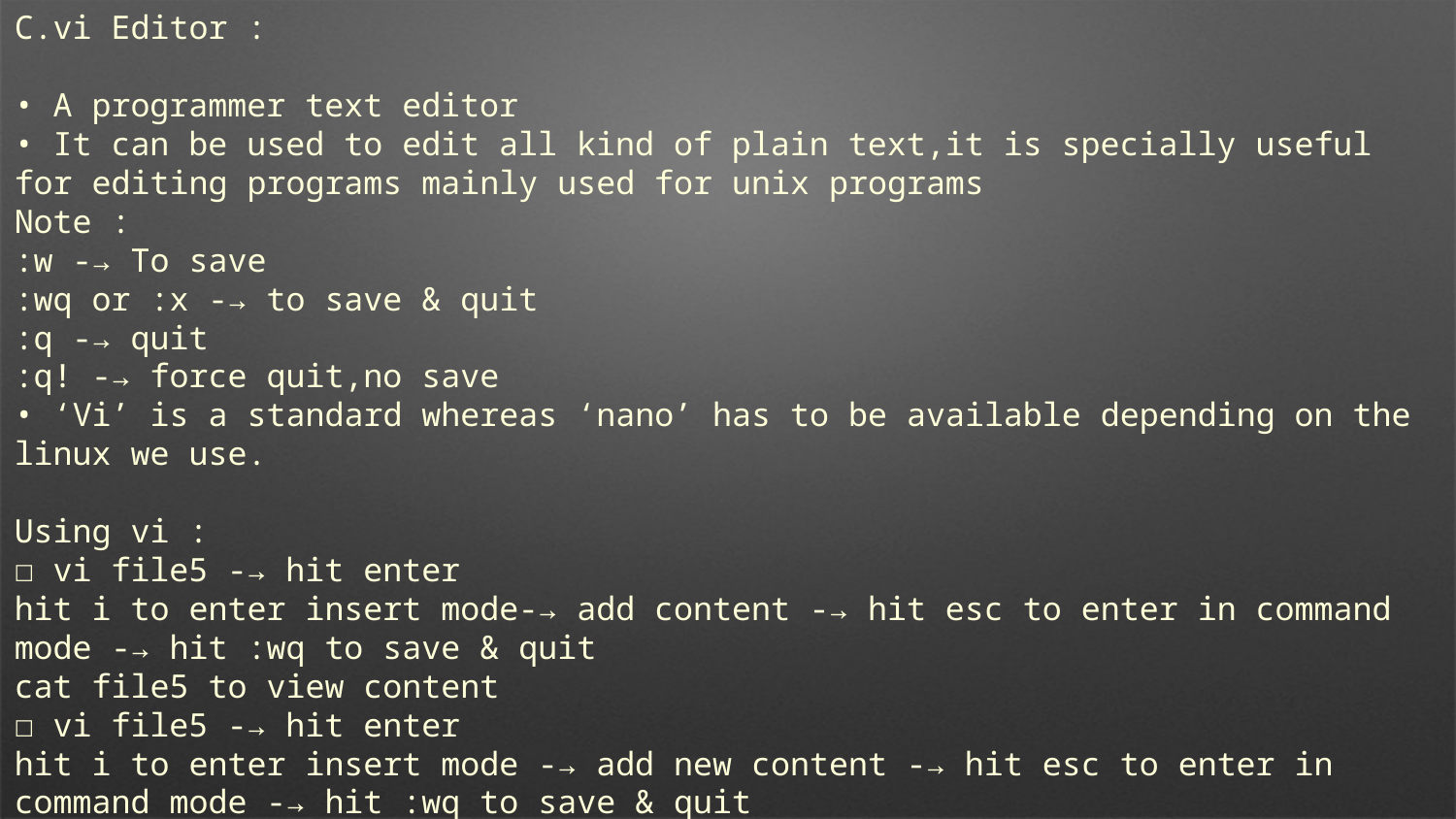

C.vi Editor :

• A programmer text editor
• It can be used to edit all kind of plain text,it is specially useful for editing programs mainly used for unix programs
Note :
:w -→ To save
:wq or :x -→ to save & quit
:q -→ quit
:q! -→ force quit,no save
• ‘Vi’ is a standard whereas ‘nano’ has to be available depending on the linux we use.

Using vi :
☐ vi file5 -→ hit enter
hit i to enter insert mode-→ add content -→ hit esc to enter in command mode -→ hit :wq to save & quit
cat file5 to view content
☐ vi file5 -→ hit enter
hit i to enter insert mode -→ add new content -→ hit esc to enter in command mode -→ hit :wq to save & quit
cat file5 to view updated content